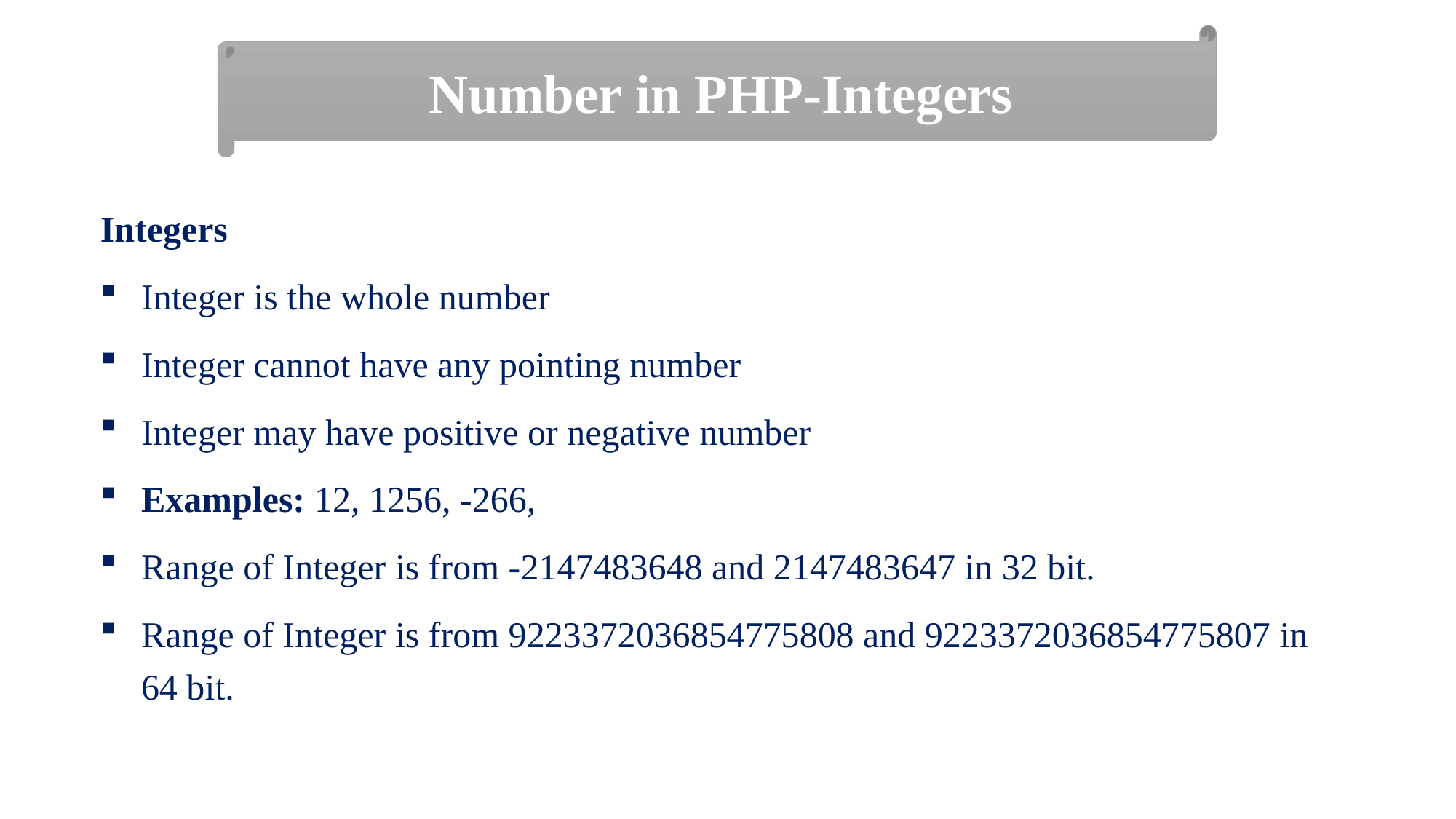

Number in PHP-Integers
Integers
Integer is the whole number
Integer cannot have any pointing number
Integer may have positive or negative number
Examples: 12, 1256, -266,
Range of Integer is from -2147483648 and 2147483647 in 32 bit.
Range of Integer is from 9223372036854775808 and 9223372036854775807 in 64 bit.